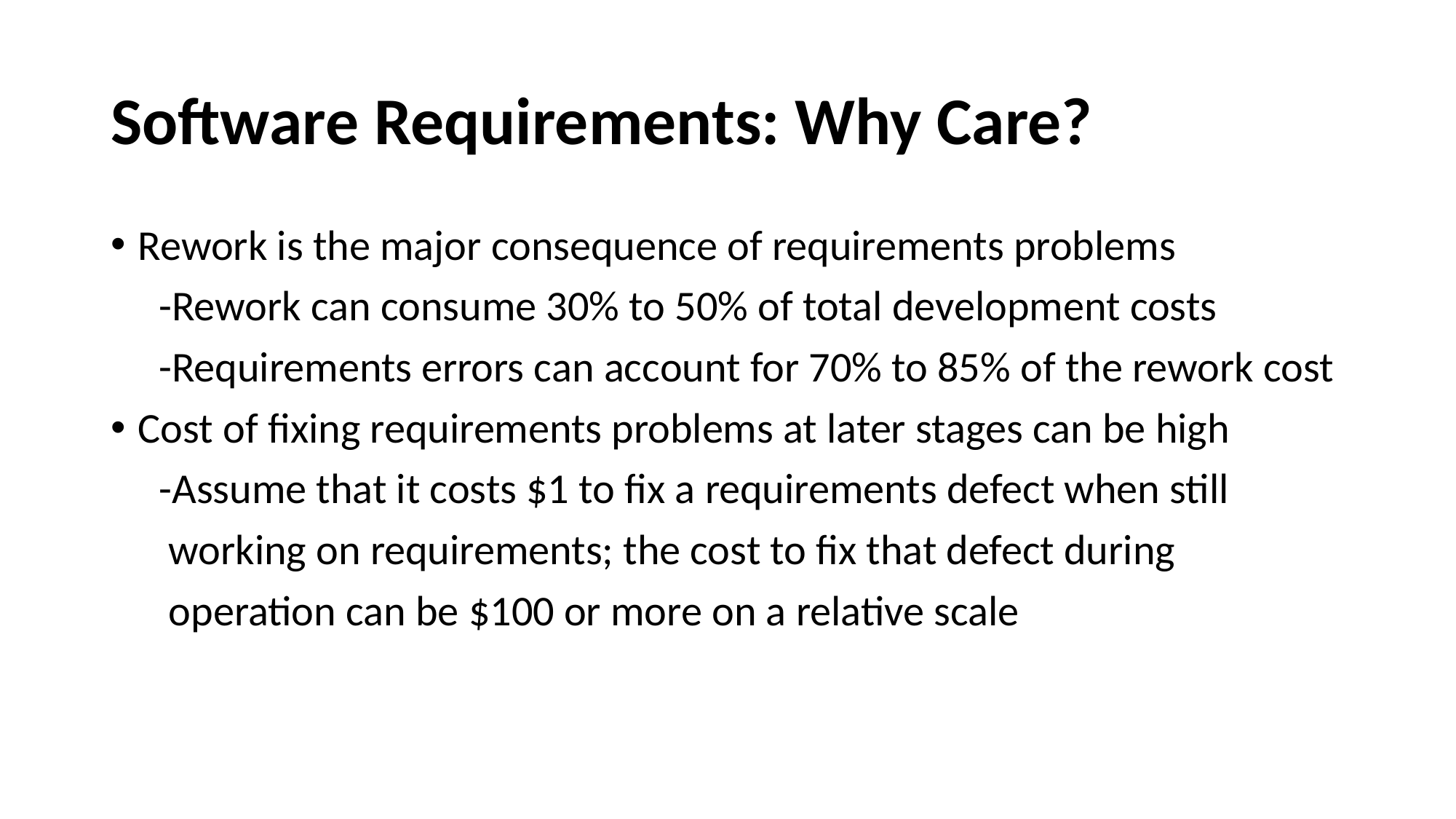

# Software Requirements: Why Care?
Rework is the major consequence of requirements problems
     -Rework can consume 30% to 50% of total development costs
     -Requirements errors can account for 70% to 85% of the rework cost
Cost of fixing requirements problems at later stages can be high
     -Assume that it costs $1 to fix a requirements defect when still
      working on requirements; the cost to fix that defect during
      operation can be $100 or more on a relative scale